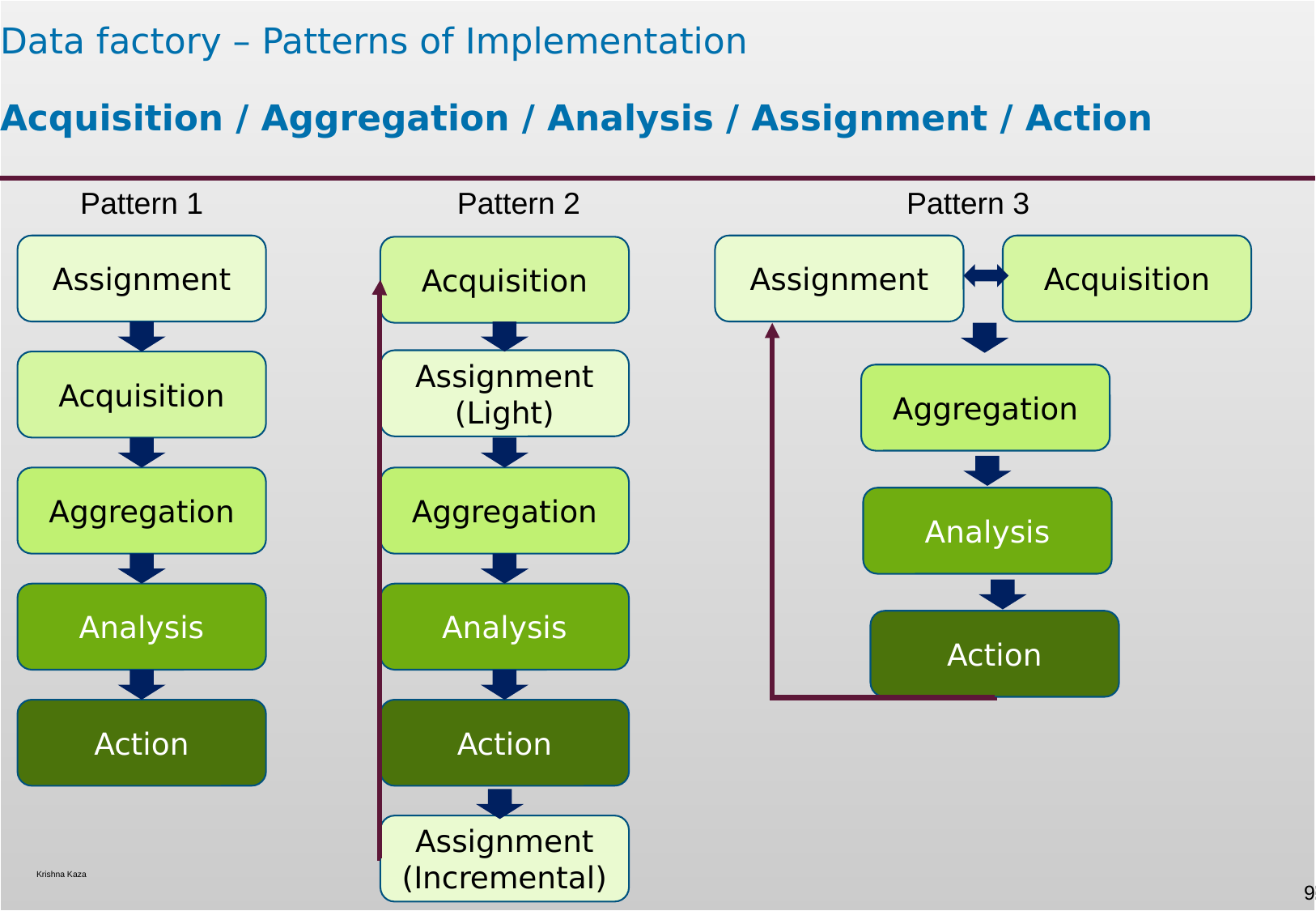

Data factory – Patterns of Implementation
Acquisition / Aggregation / Analysis / Assignment / Action
Pattern 1
Pattern 2
Pattern 3
Assignment
Assignment
Acquisition
Acquisition

Assignment (Light)
Acquisition
Aggregation

Aggregation
Aggregation
Analysis

Analysis
Analysis
Action

Action
Action

Assignment (Incremental)